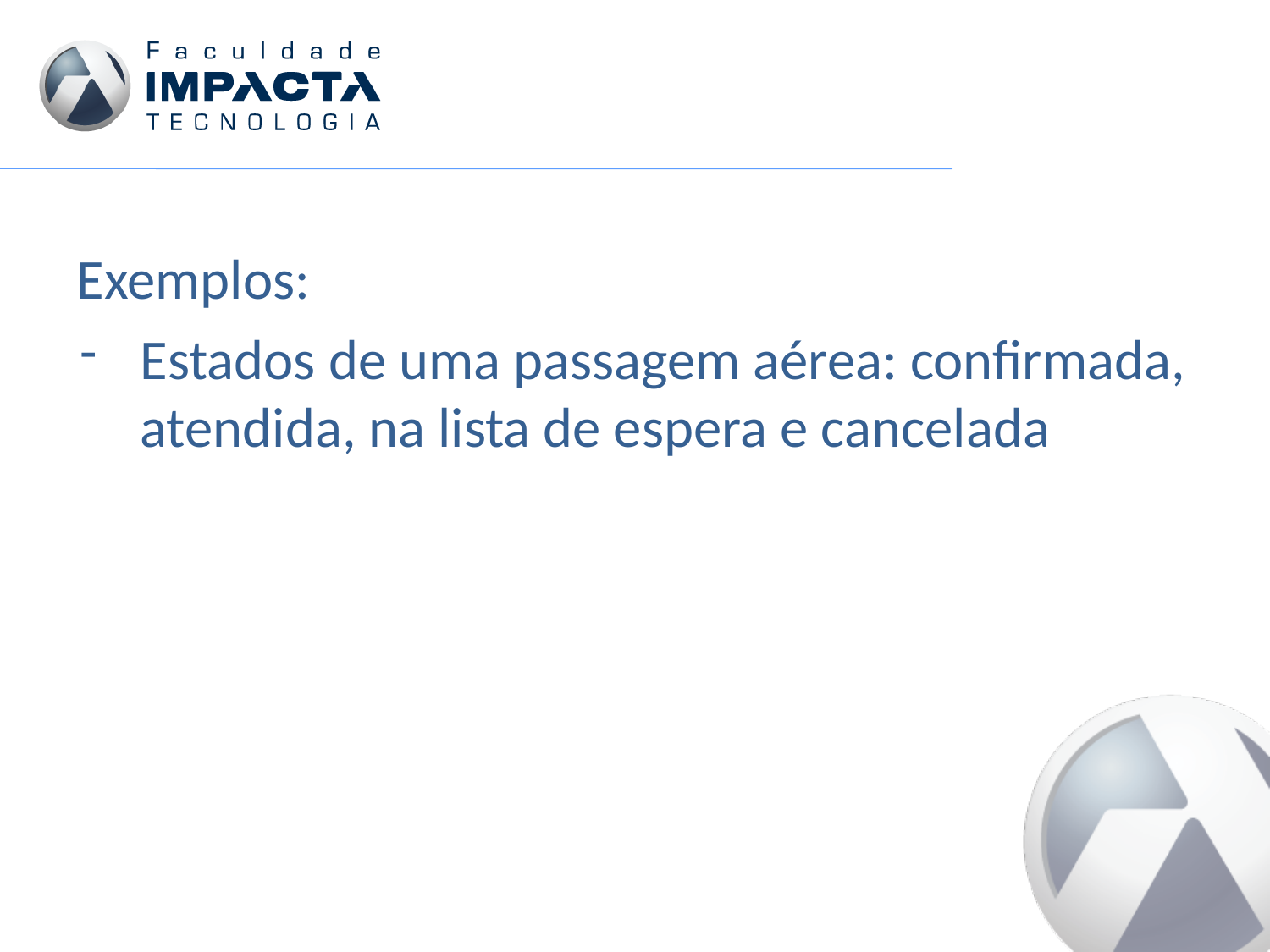

Exemplos:
Estados de uma passagem aérea: confirmada, atendida, na lista de espera e cancelada